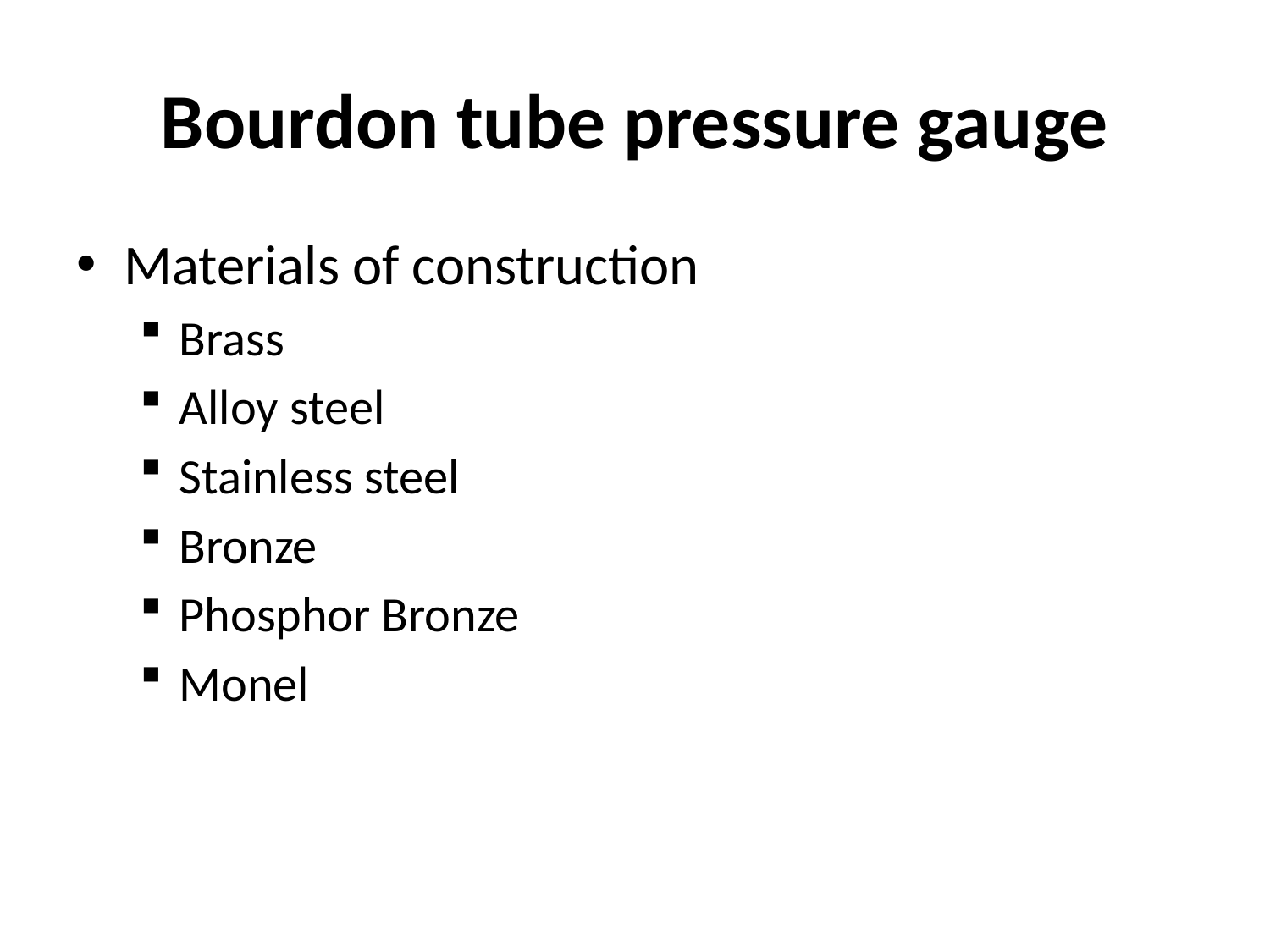

# Bourdon tube pressure gauge
Materials of construction
Brass
Alloy steel
Stainless steel
Bronze
Phosphor Bronze
Monel